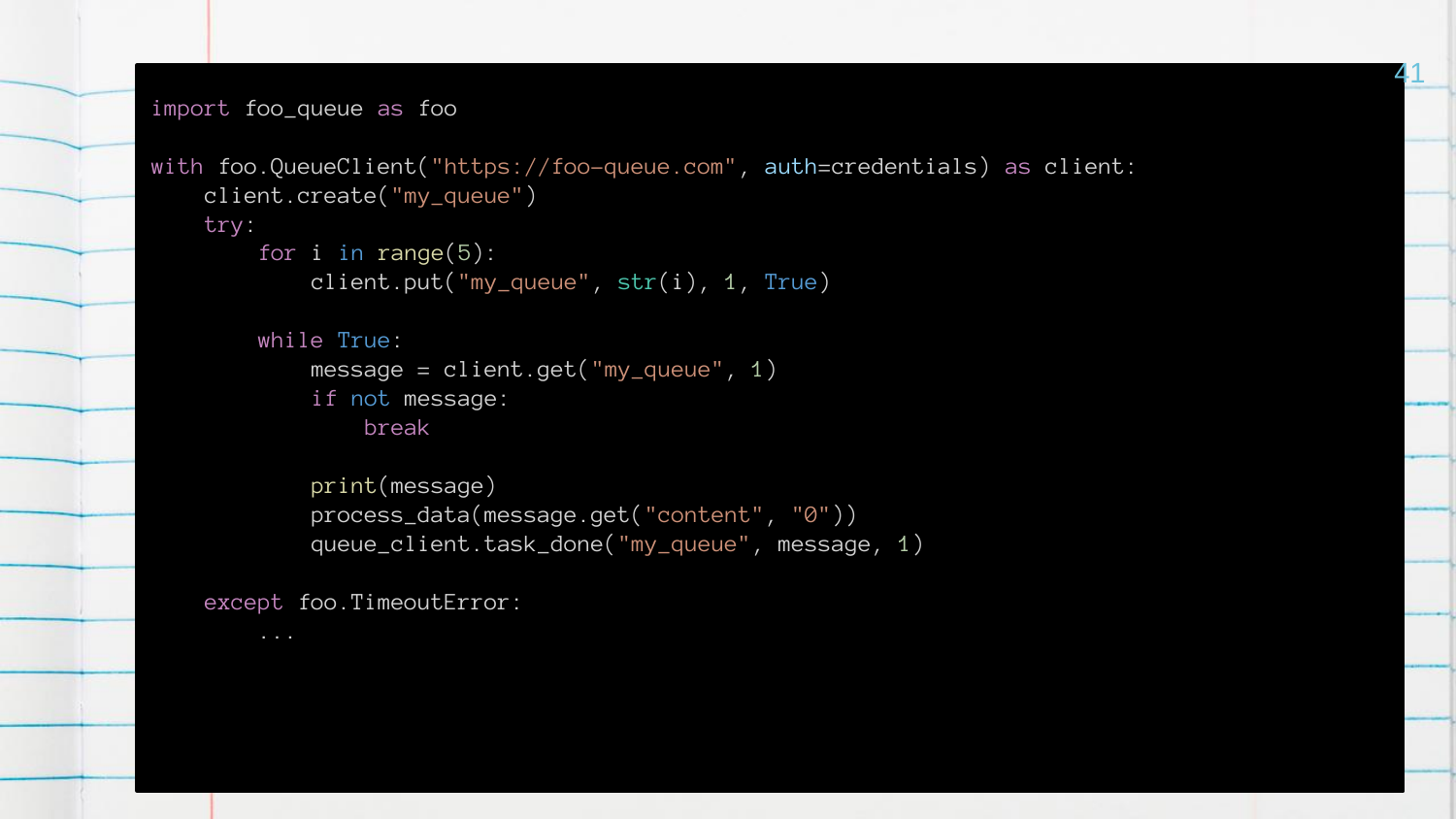

41

import foo_queue as foo
with foo.QueueClient("https://foo-queue.com", auth=credentials) as client:
    client.create("my_queue")
    try:
        for i in range(5):
            client.put("my_queue", str(i), 1, True)
        while True:
            message = client.get("my_queue", 1)
            if not message:
                break

            print(message)
            process_data(message.get("content", "0"))
            queue_client.task_done("my_queue", message, 1)

    except foo.TimeoutError:
        ...